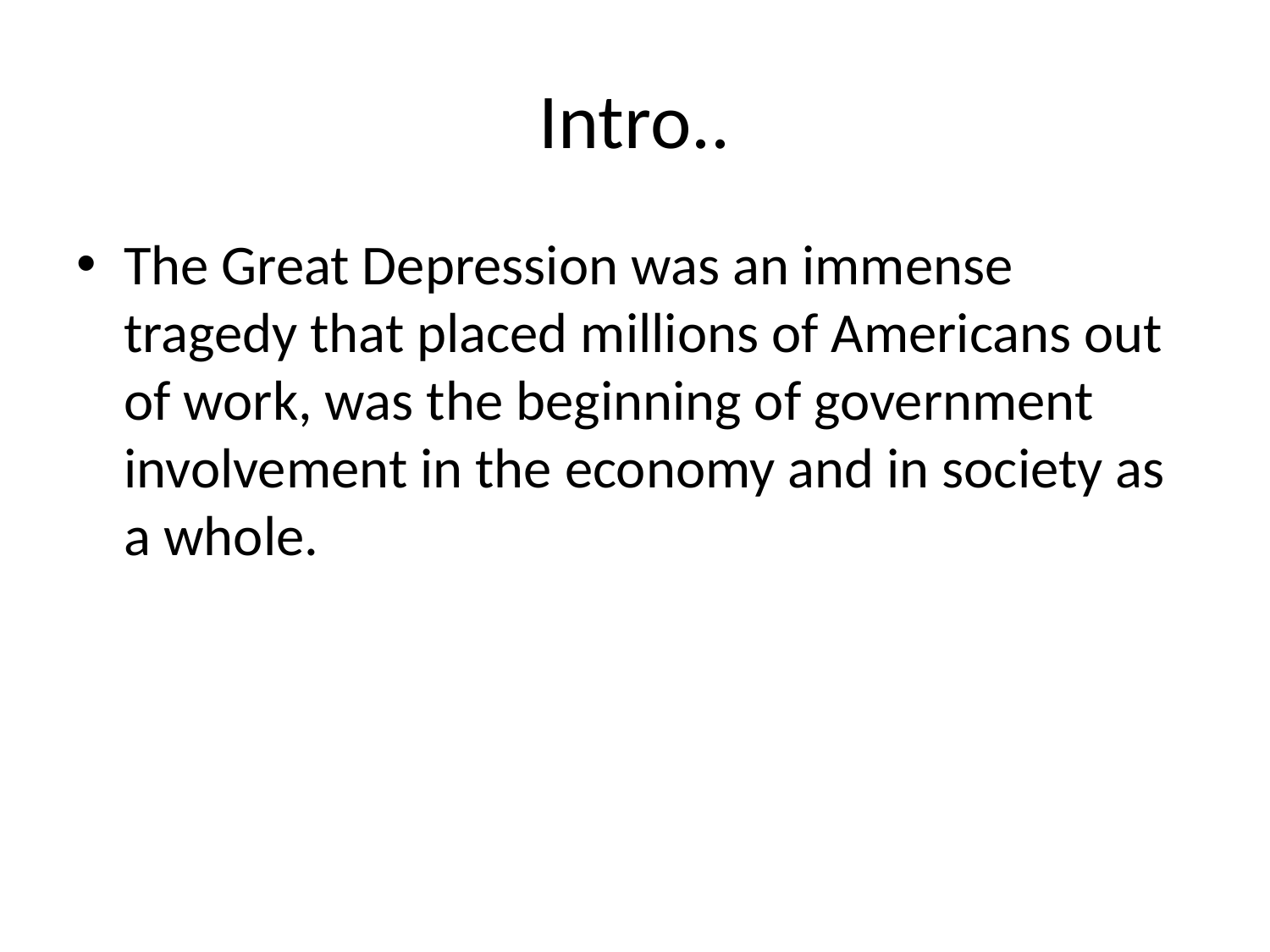

# Intro..
The Great Depression was an immense tragedy that placed millions of Americans out of work, was the beginning of government involvement in the economy and in society as a whole.